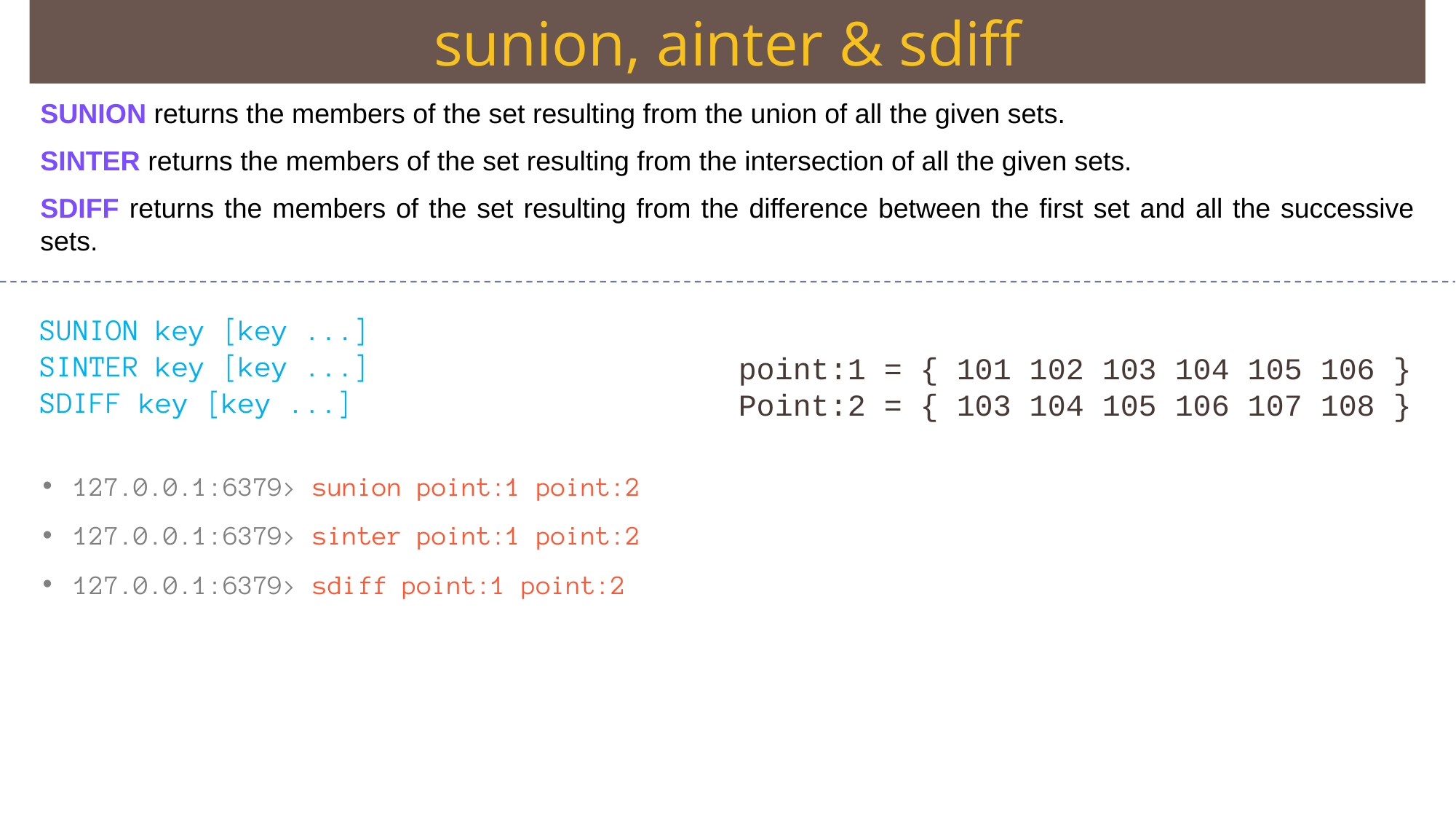

sunion, ainter & sdiff
SUNION returns the members of the set resulting from the union of all the given sets.

SINTER returns the members of the set resulting from the intersection of all the given sets.

SDIFF returns the members of the set resulting from the difference between the first set and all the successive sets.

SUNION key [key ...]
SINTER key [key ...]
SDIFF key [key ...]
point:1 = { 101 102 103 104 105 106 }
Point:2 = { 103 104 105 106 107 108 }
127.0.0.1:6379> sunion point:1 point:2
127.0.0.1:6379> sinter point:1 point:2
127.0.0.1:6379> sdiff point:1 point:2